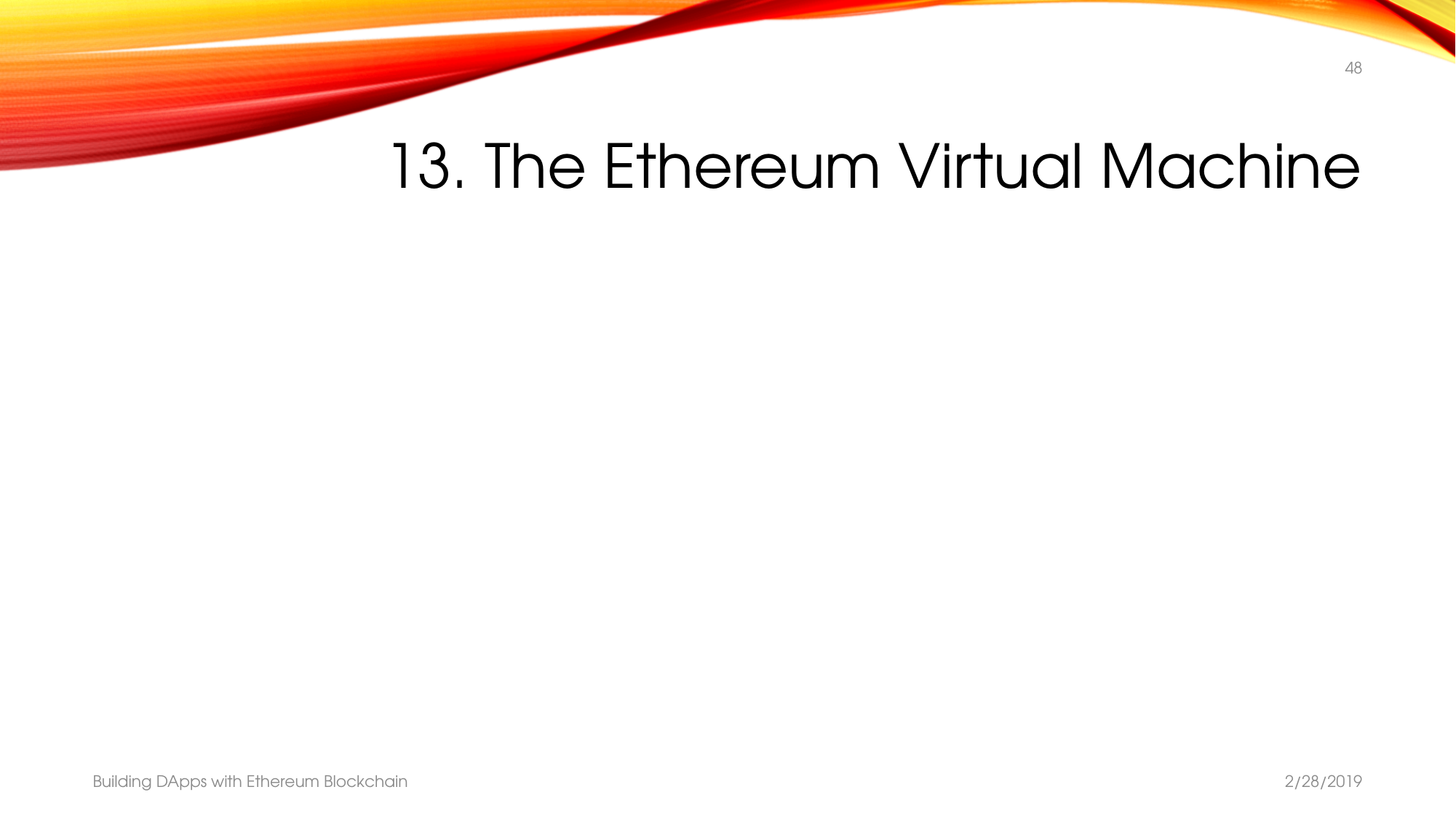

48
# 13. The Ethereum Virtual Machine

Building DApps with Ethereum Blockchain
2/28/2019